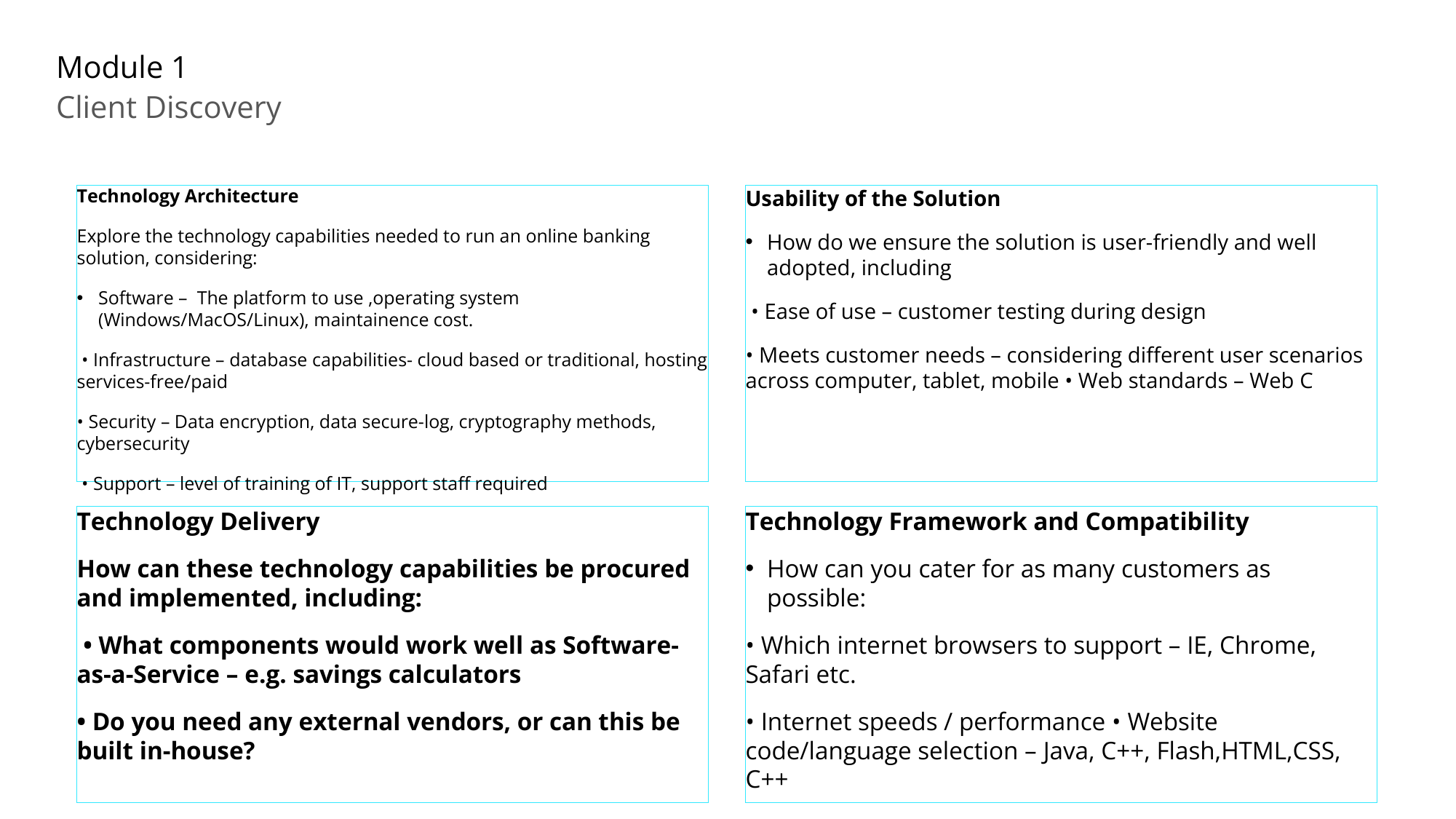

# Module 1
Client Discovery

Technology Architecture
Explore the technology capabilities needed to run an online banking solution, considering:
Software –  The platform to use ,operating system (Windows/MacOS/Linux), maintainence cost.
 • Infrastructure – database capabilities- cloud based or traditional, hosting services-free/paid
• Security – Data encryption, data secure-log, cryptography methods, cybersecurity
 • Support – level of training of IT, support staff required
Usability of the Solution
How do we ensure the solution is user-friendly and well adopted, including
 • Ease of use – customer testing during design
• Meets customer needs – considering different user scenarios across computer, tablet, mobile • Web standards – Web C
Technology Delivery
How can these technology capabilities be procured and implemented, including:
 • What components would work well as Software-as-a-Service – e.g. savings calculators
• Do you need any external vendors, or can this be built in-house?

Technology Framework and Compatibility
How can you cater for as many customers as possible:
• Which internet browsers to support – IE, Chrome, Safari etc.
• Internet speeds / performance • Website code/language selection – Java, C++, Flash,HTML,CSS, C++